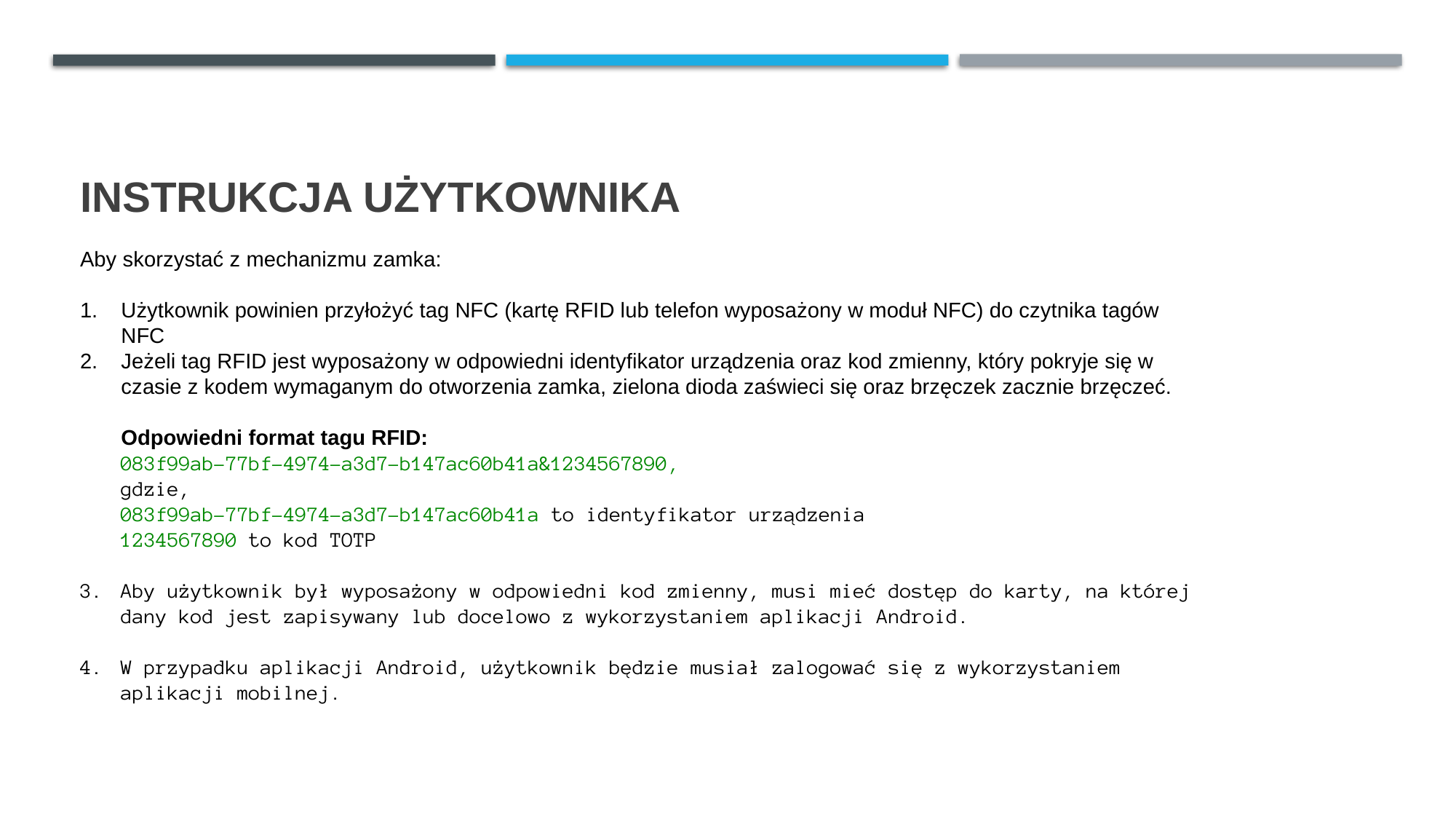

# Instrukcja użytkownika
Aby skorzystać z mechanizmu zamka:
Użytkownik powinien przyłożyć tag NFC (kartę RFID lub telefon wyposażony w moduł NFC) do czytnika tagów NFC
Jeżeli tag RFID jest wyposażony w odpowiedni identyfikator urządzenia oraz kod zmienny, który pokryje się w czasie z kodem wymaganym do otworzenia zamka, zielona dioda zaświeci się oraz brzęczek zacznie brzęczeć.
Odpowiedni format tagu RFID:
083f99ab-77bf-4974-a3d7-b147ac60b41a&1234567890,
gdzie,
083f99ab-77bf-4974-a3d7-b147ac60b41a to identyfikator urządzenia
1234567890 to kod TOTP
Aby użytkownik był wyposażony w odpowiedni kod zmienny, musi mieć dostęp do karty, na której dany kod jest zapisywany lub docelowo z wykorzystaniem aplikacji Android.
W przypadku aplikacji Android, użytkownik będzie musiał zalogować się z wykorzystaniem aplikacji mobilnej.